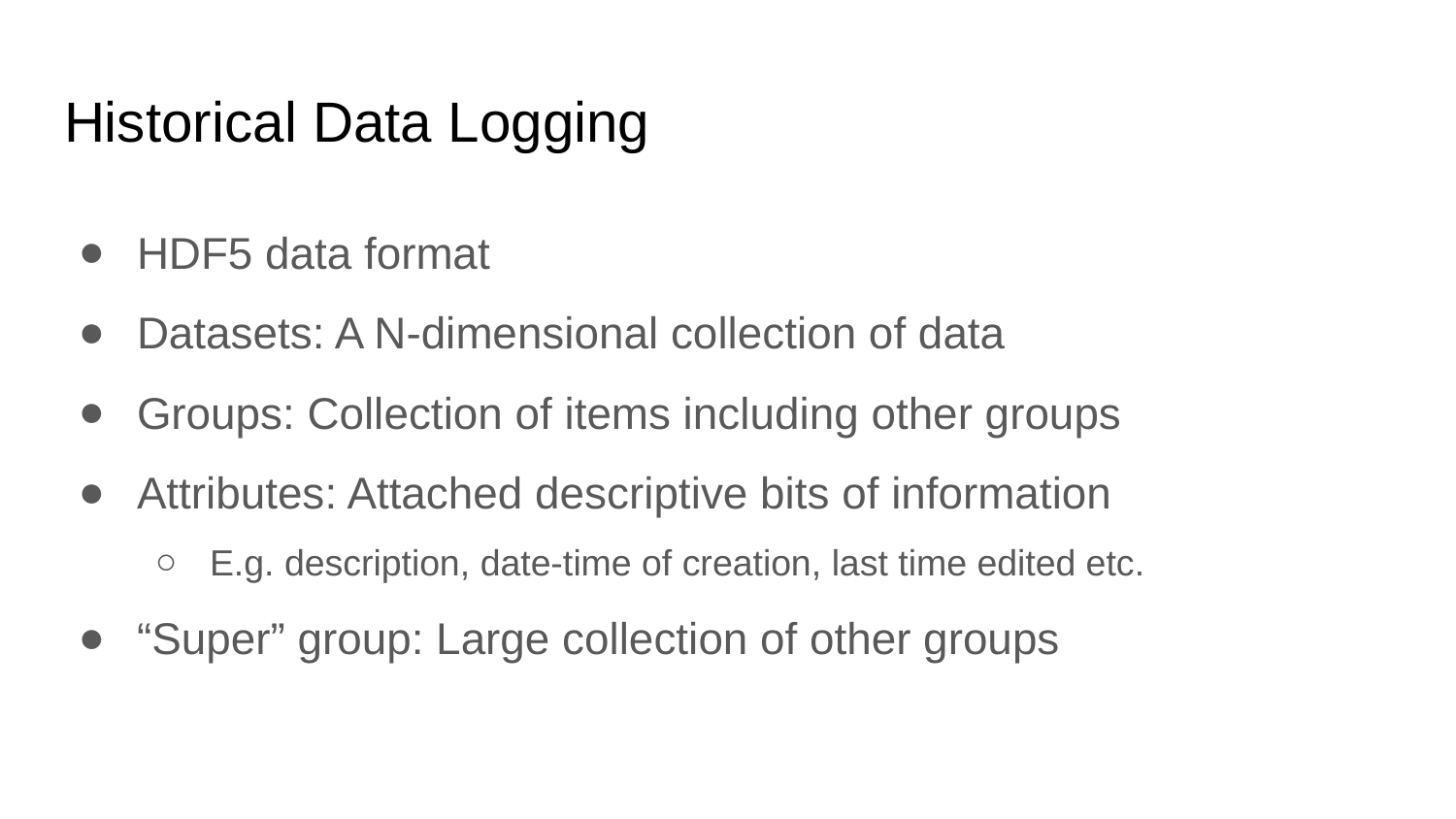

# Historical Data Logging
HDF5 data format
Datasets: A N-dimensional collection of data
Groups: Collection of items including other groups
Attributes: Attached descriptive bits of information
E.g. description, date-time of creation, last time edited etc.
“Super” group: Large collection of other groups